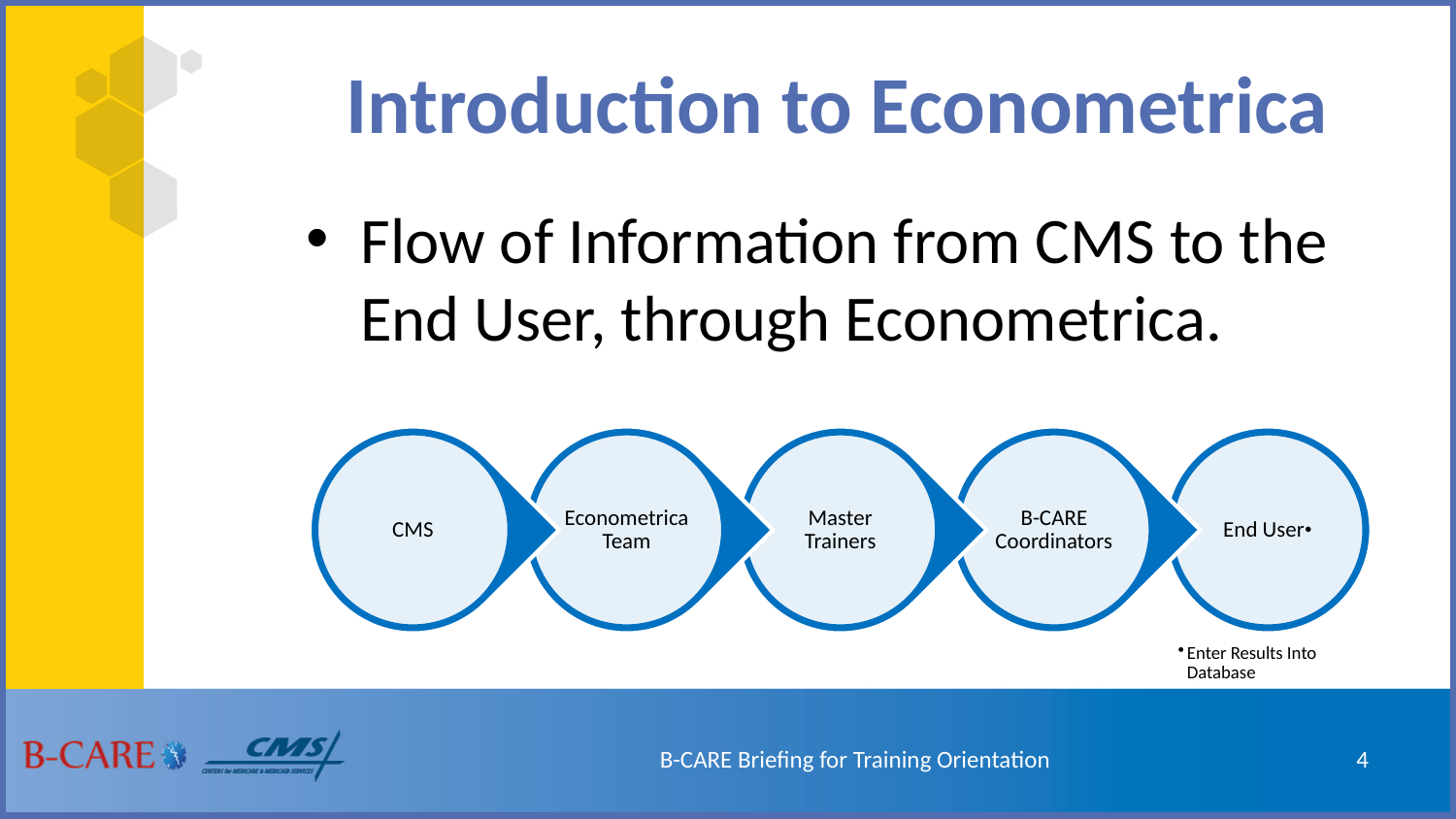

# Introduction to Econometrica
Flow of Information from CMS to the End User, through Econometrica.

End User•
Enter Results Into Database
B-CARE Coordinators
Master
Trainers
Econometrica
Team
CMS
B-CARE Briefing for Training Orientation
4